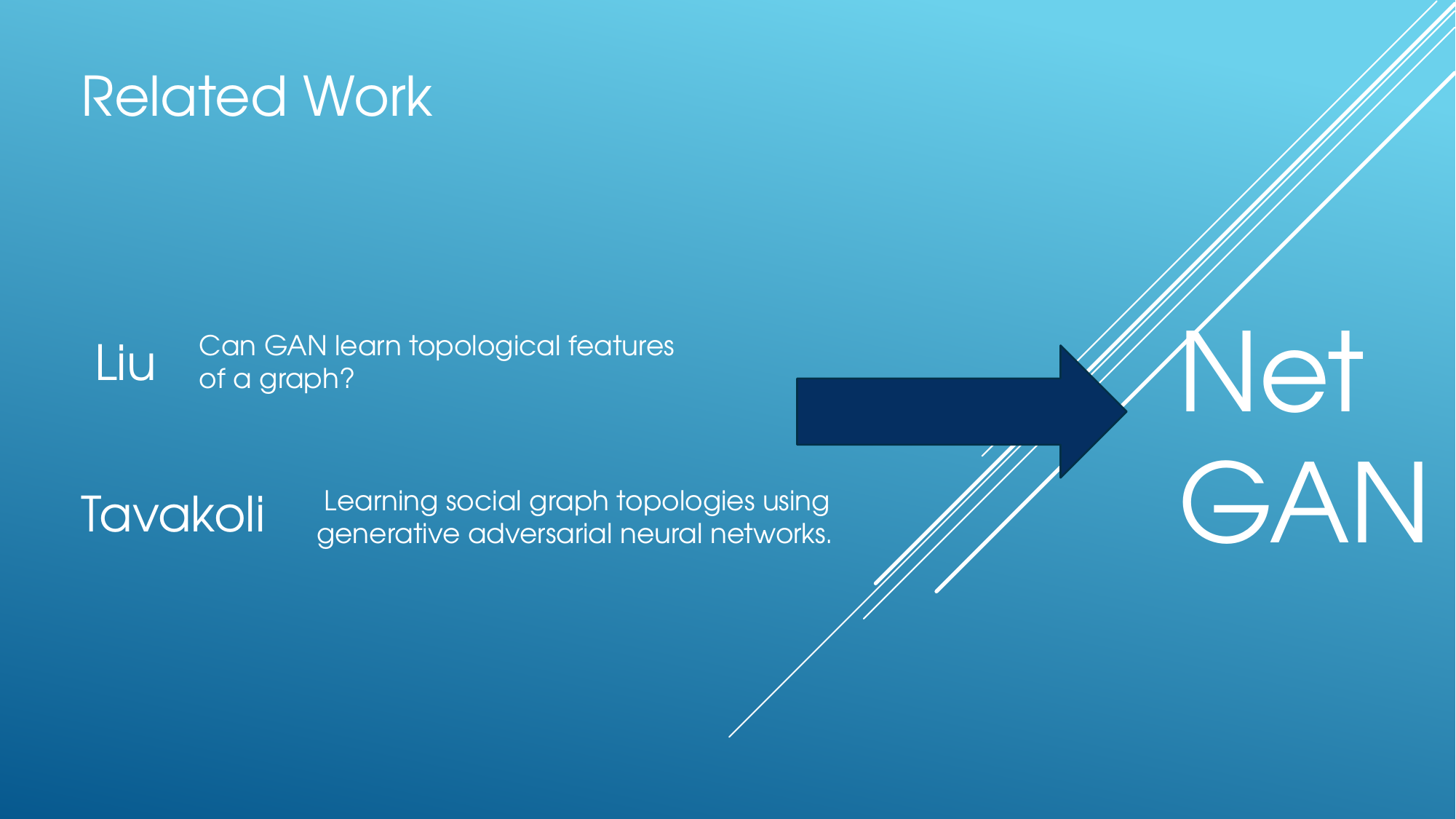

Related Work
NetGAN
Can GAN learn topological features of a graph?
 Liu

Tavakoli
 Learning social graph topologies using generative adversarial neural networks.